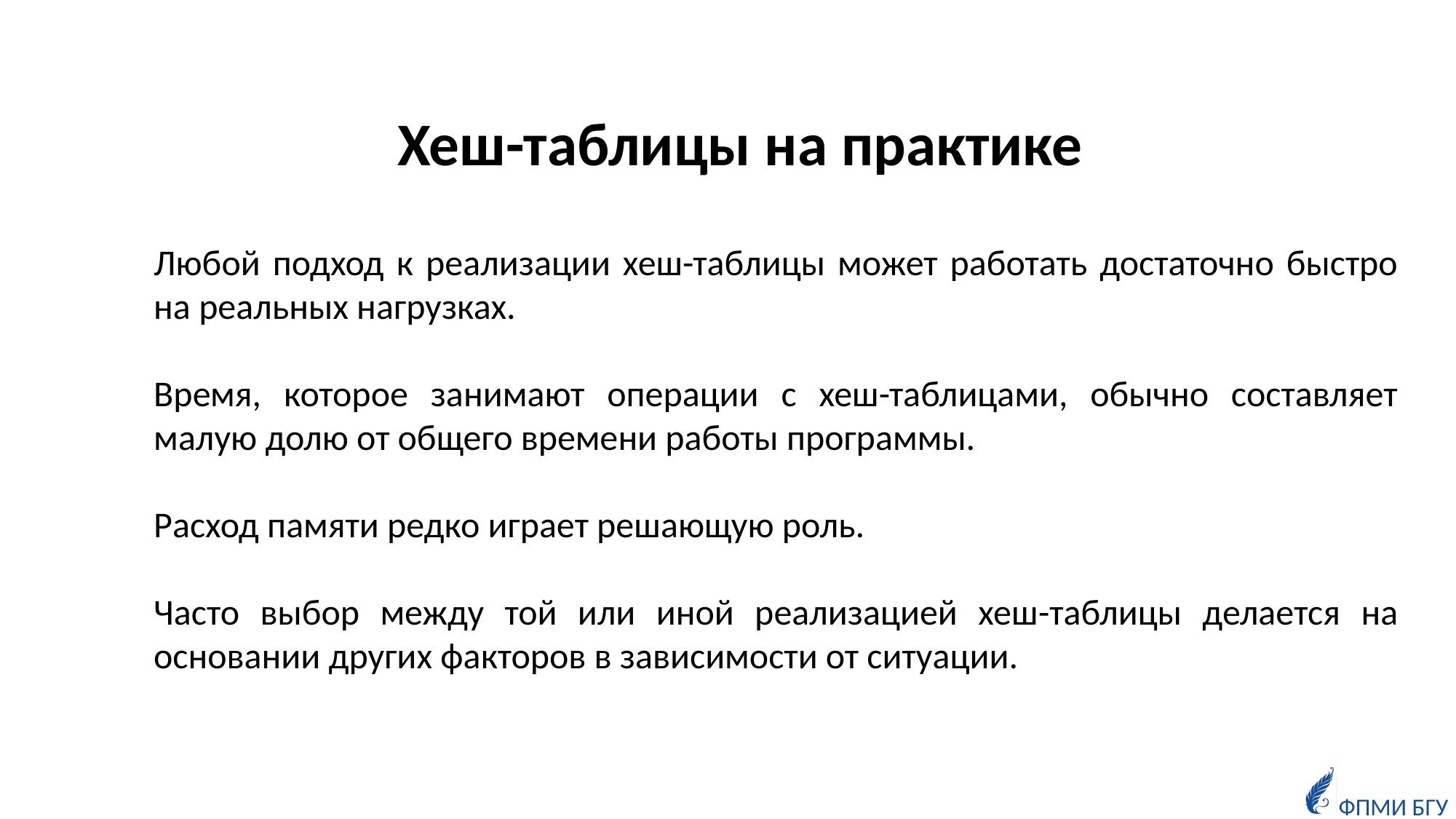

Хеш-таблицы на практике
Любой подход к реализации хеш-таблицы может работать достаточно быстро на реальных нагрузках.

Время, которое занимают операции с хеш-таблицами, обычно составляет малую долю от общего времени работы программы.

Расход памяти редко играет решающую роль.

Часто выбор между той или иной реализацией хеш-таблицы делается на основании других факторов в зависимости от ситуации.